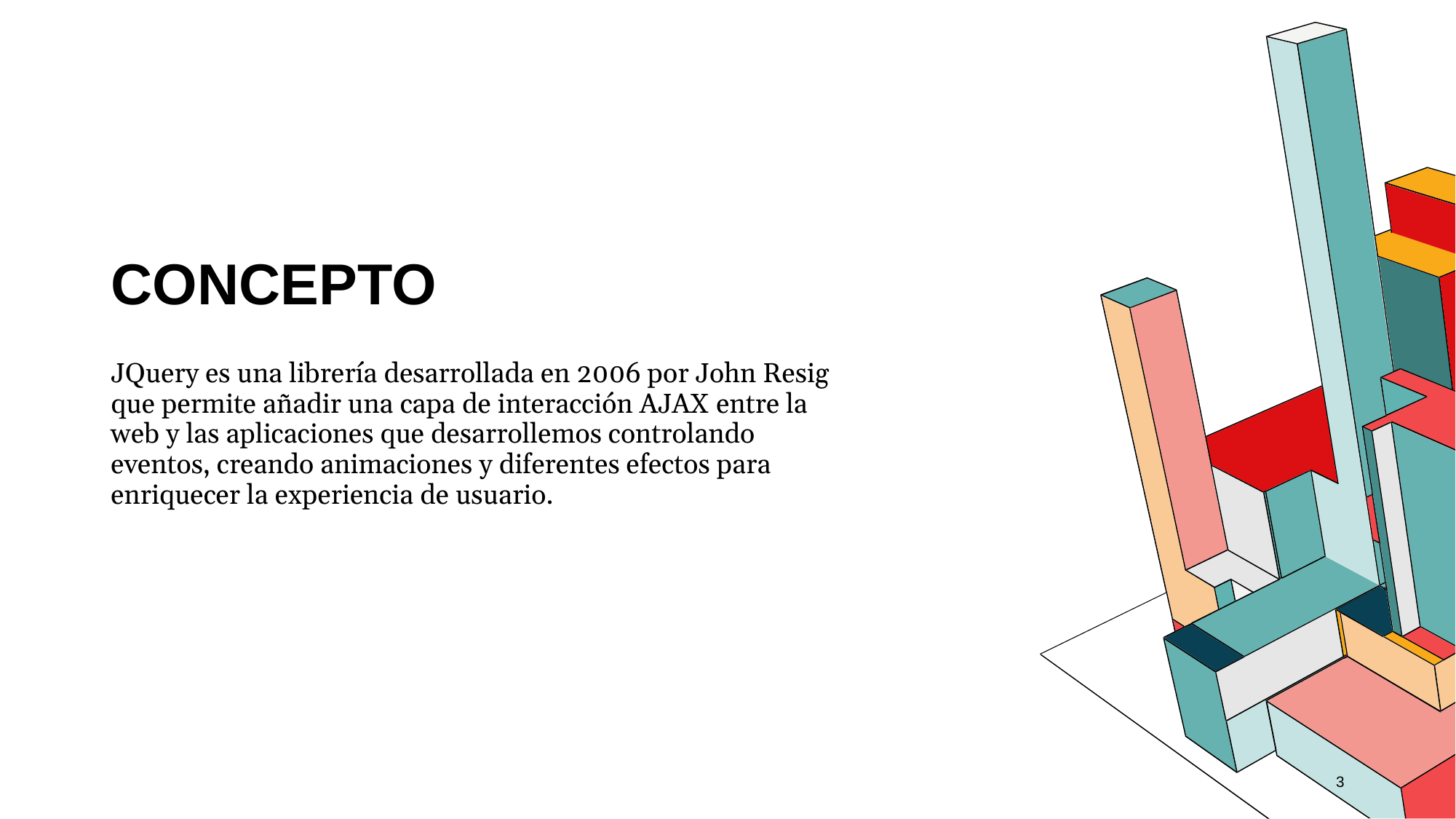

# Concepto
JQuery es una librería desarrollada en 2006 por John Resig que permite añadir una capa de interacción AJAX entre la web y las aplicaciones que desarrollemos controlando eventos, creando animaciones y diferentes efectos para enriquecer la experiencia de usuario.

3